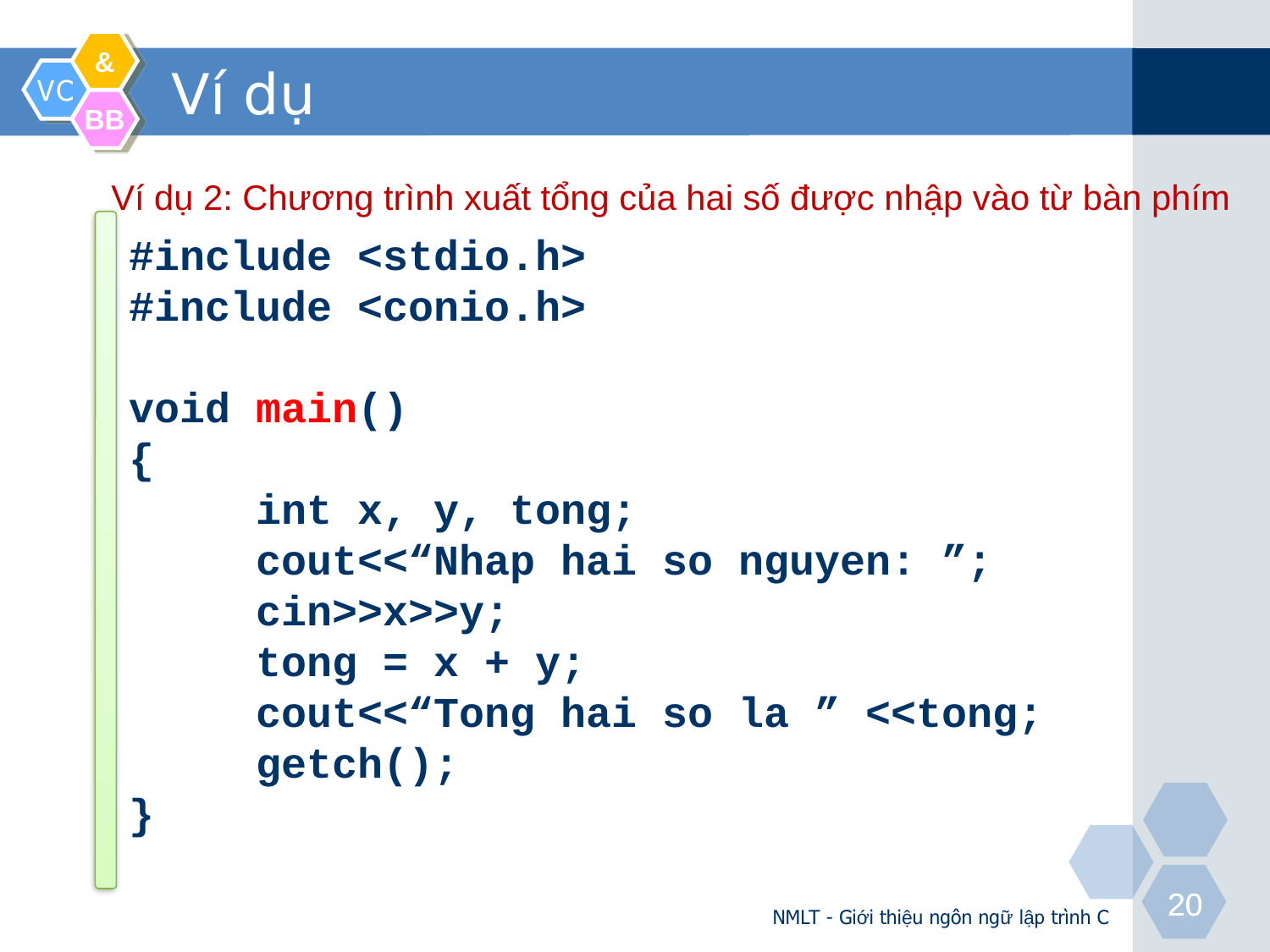

# Ví dụ
Ví dụ 2: Chương trình xuất tổng của hai số được nhập vào từ bàn phím

#include <stdio.h>
#include <conio.h>

void main()
{
	int x, y, tong;
	cout<<“Nhap hai so nguyen: ”;
	cin>>x>>y;
	tong = x + y;
	cout<<“Tong hai so la ” <<tong;
	getch();
}
NMLT - Giới thiệu ngôn ngữ lập trình C